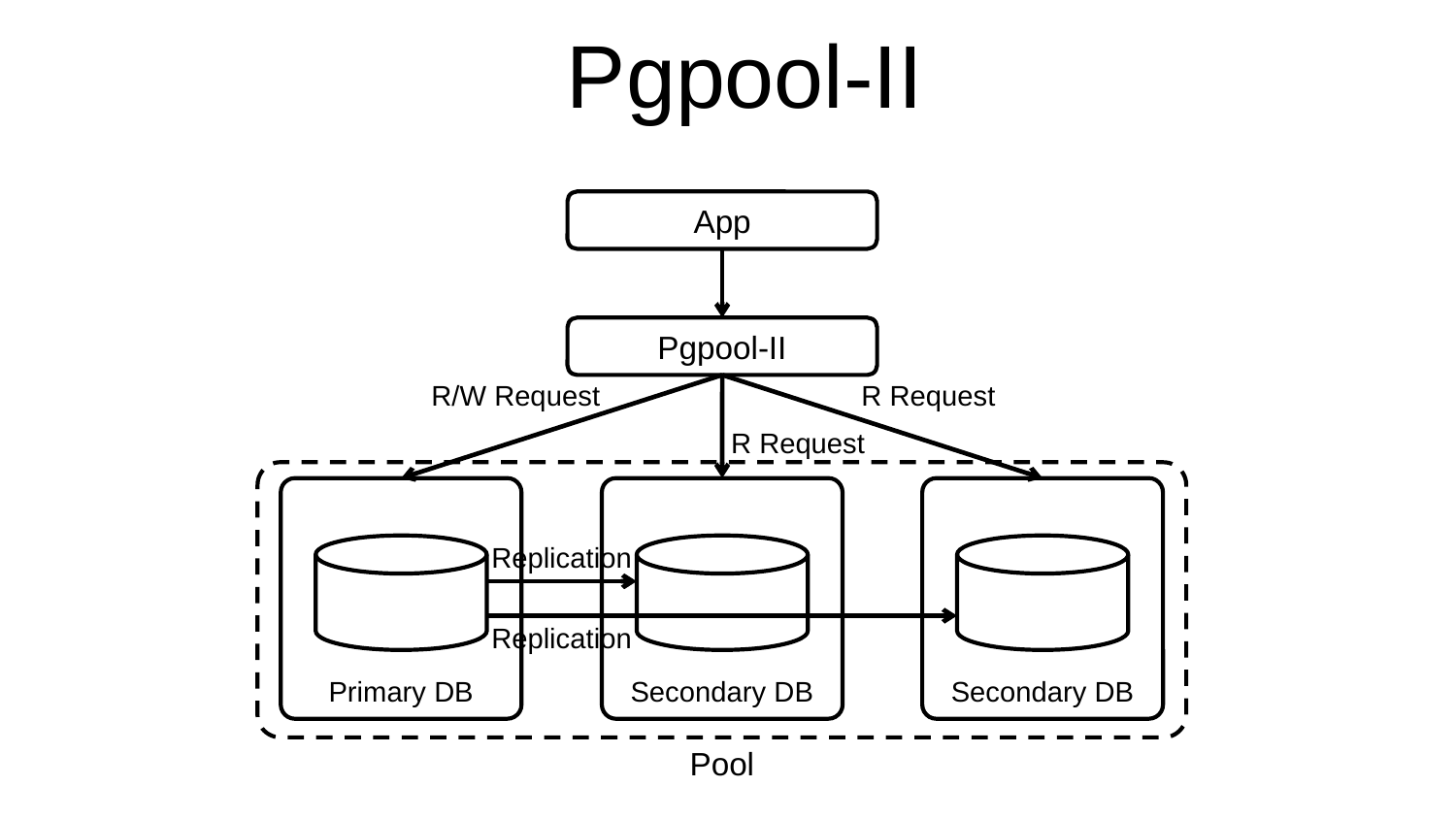

# Pgpool-II
App
Pgpool-II
R/W Request
R Request
R Request

Primary DB
Secondary DB
Secondary DB
Replication

Replication
Pool